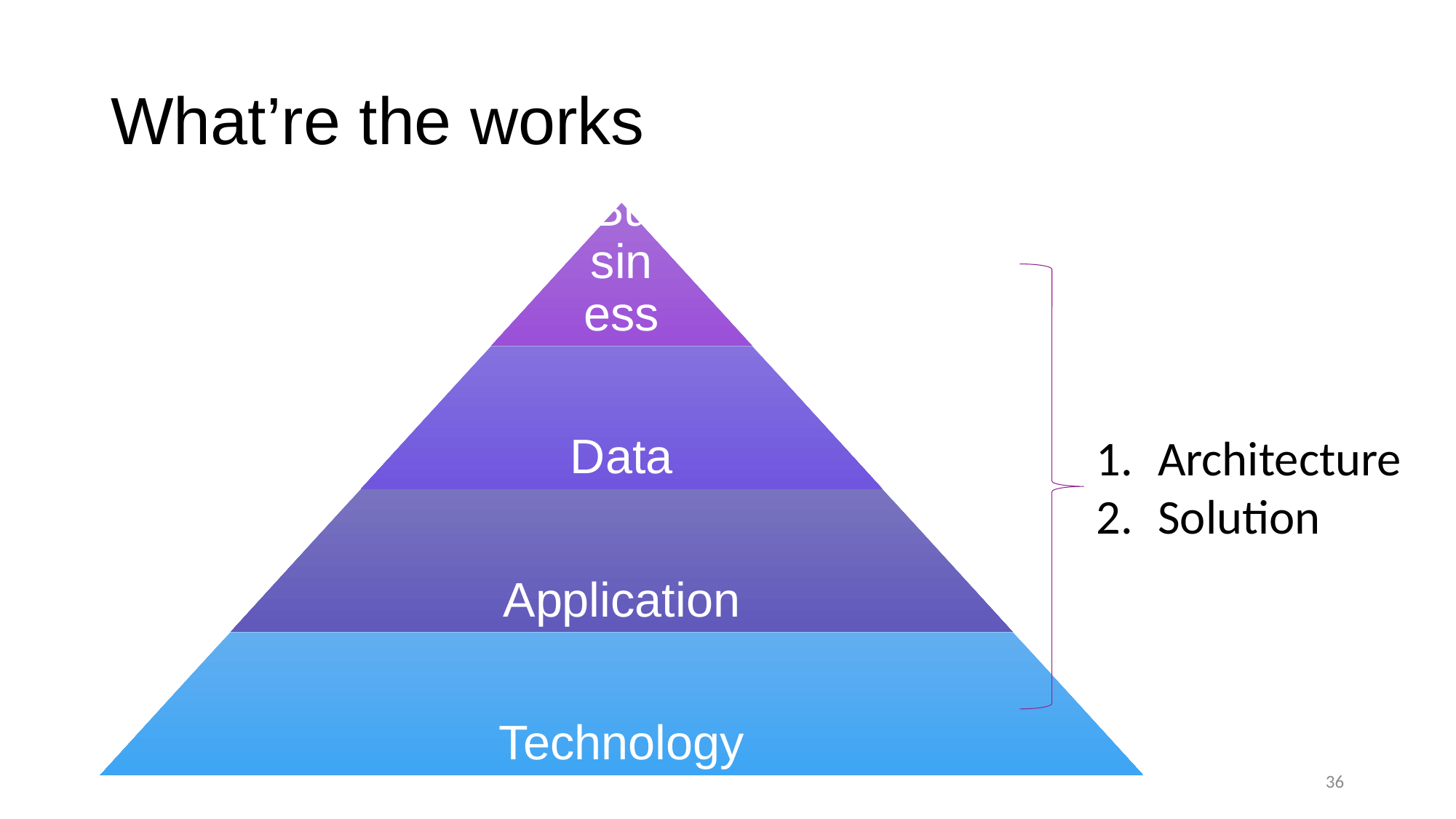

# What’re the works
Business
Data
Application
Technology

Architecture
Solution
36